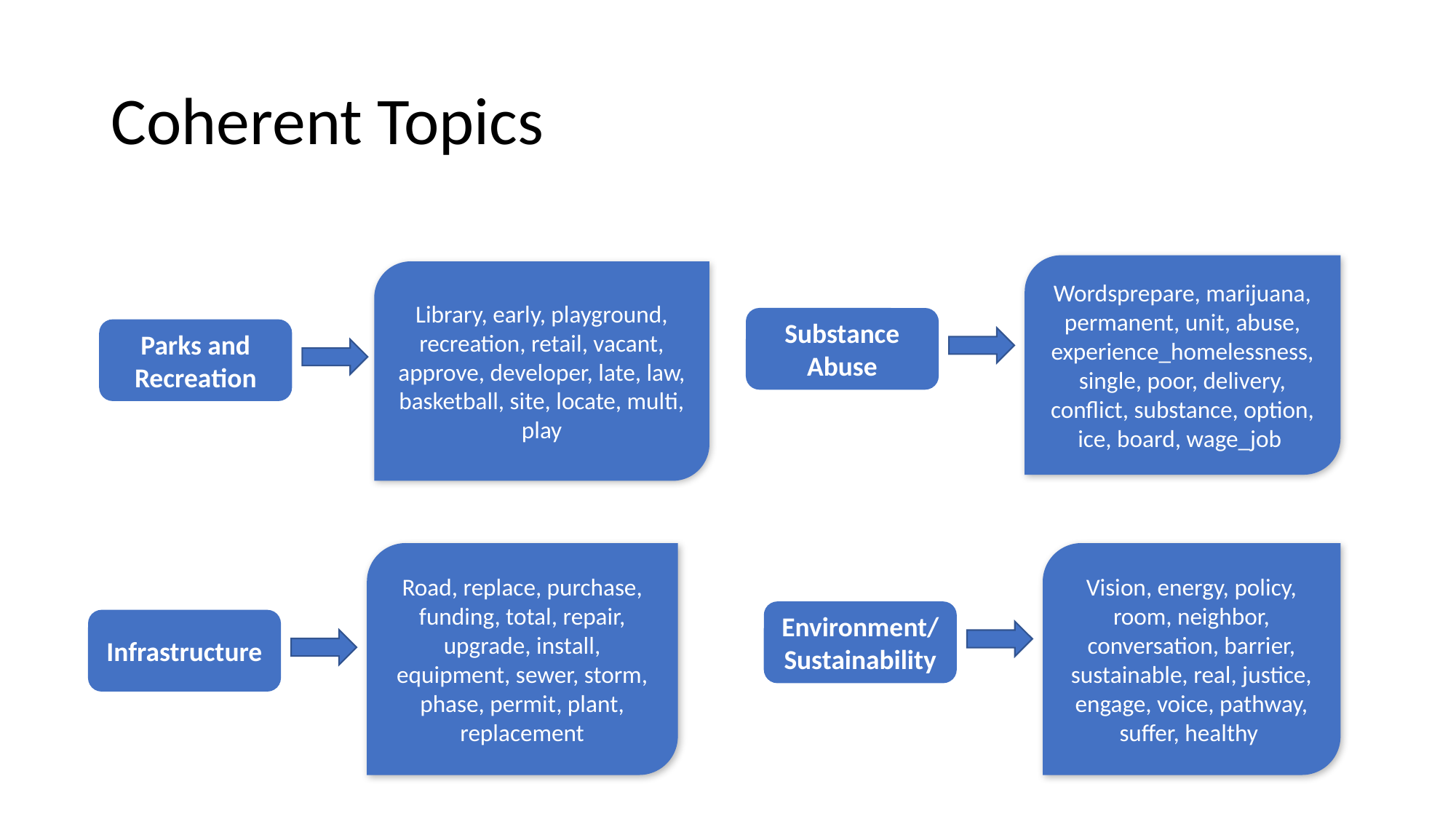

# Coherent Topics
Wordsprepare, marijuana, permanent, unit, abuse, experience_homelessness, single, poor, delivery, conflict, substance, option, ice, board, wage_job
Library, early, playground, recreation, retail, vacant, approve, developer, late, law, basketball, site, locate, multi, play
Substance Abuse
Parks and Recreation

Vision, energy, policy, room, neighbor, conversation, barrier, sustainable, real, justice, engage, voice, pathway, suffer, healthy
Road, replace, purchase, funding, total, repair, upgrade, install, equipment, sewer, storm, phase, permit, plant, replacement
Environment/ Sustainability
Infrastructure